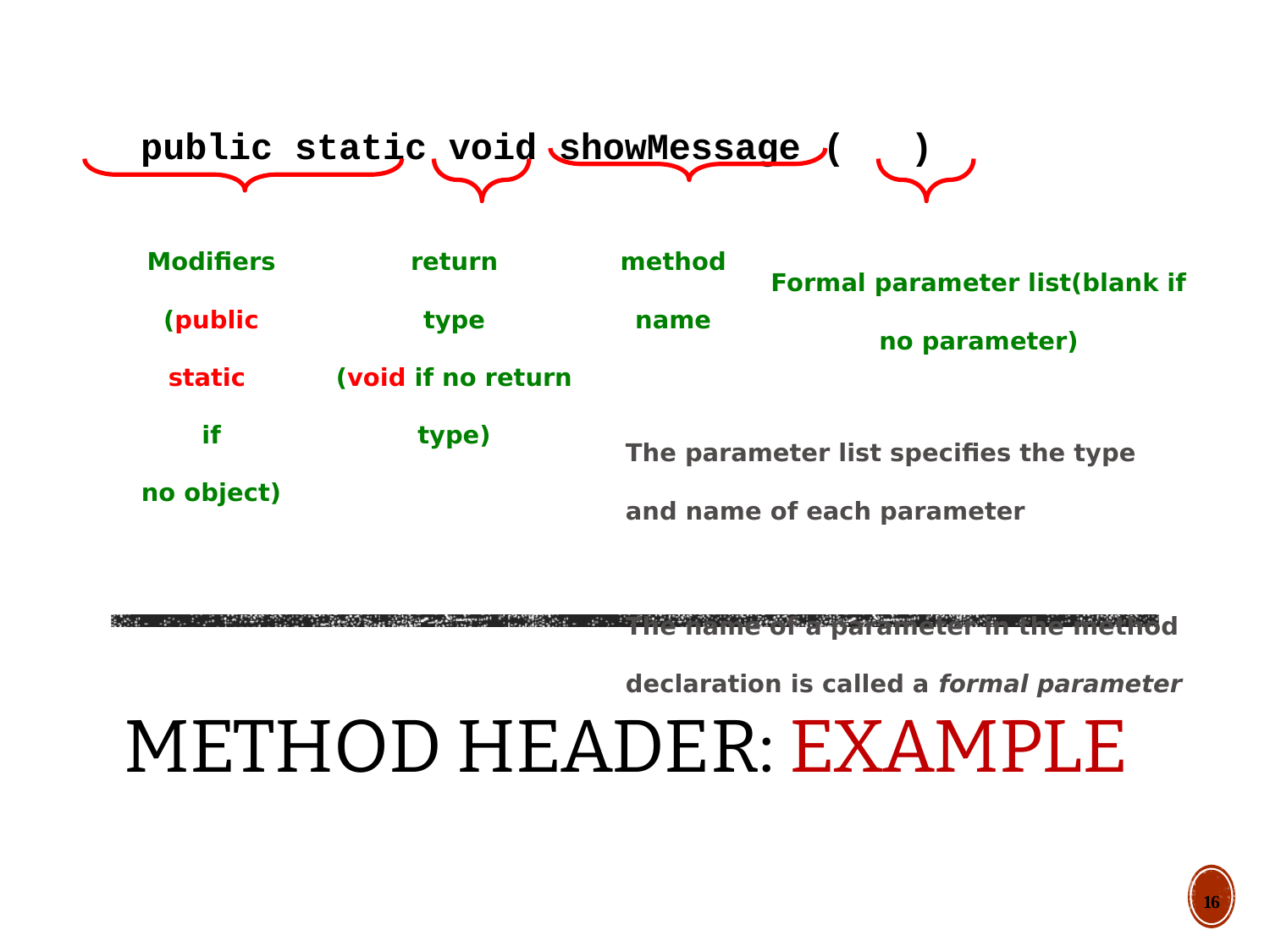

public static void showMessage (   )

Modifiers
(public static
if
no object)

return
type
(void if no return type)
method
name
Formal parameter list(blank if no parameter)
The parameter list specifies the type
and name of each parameter

The name of a parameter in the method
declaration is called a formal parameter

# Method Header: Example

16